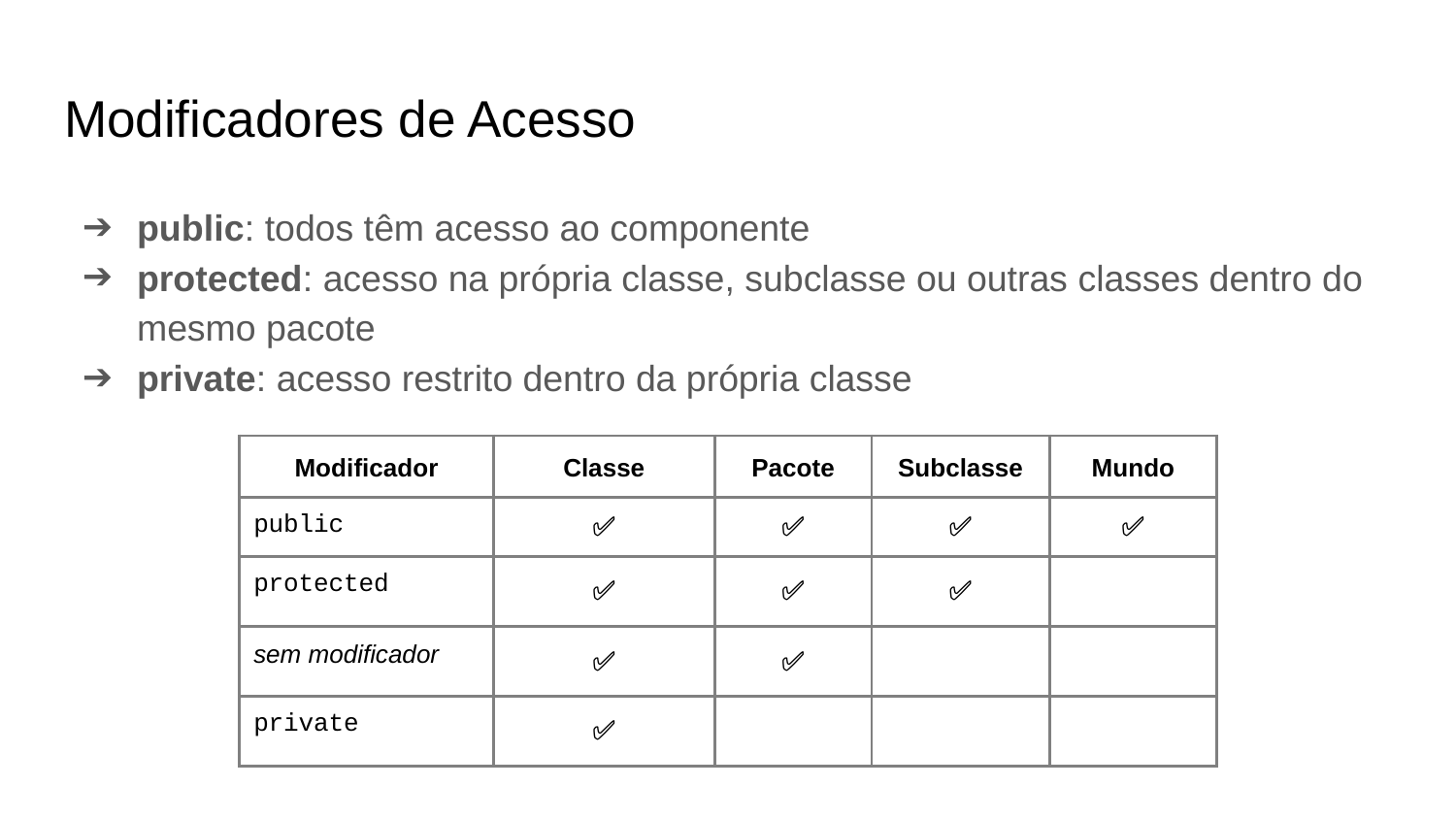

# Modificadores de Acesso
public: todos têm acesso ao componente
protected: acesso na própria classe, subclasse ou outras classes dentro do mesmo pacote
private: acesso restrito dentro da própria classe

| Modificador | Classe | Pacote | Subclasse | Mundo |
| --- | --- | --- | --- | --- |
| public | ✅ | ✅ | ✅ | ✅ |
| protected | ✅ | ✅ | ✅ |  |
| sem modificador | ✅ | ✅ |  |  |
| private | ✅ |  |  |  |